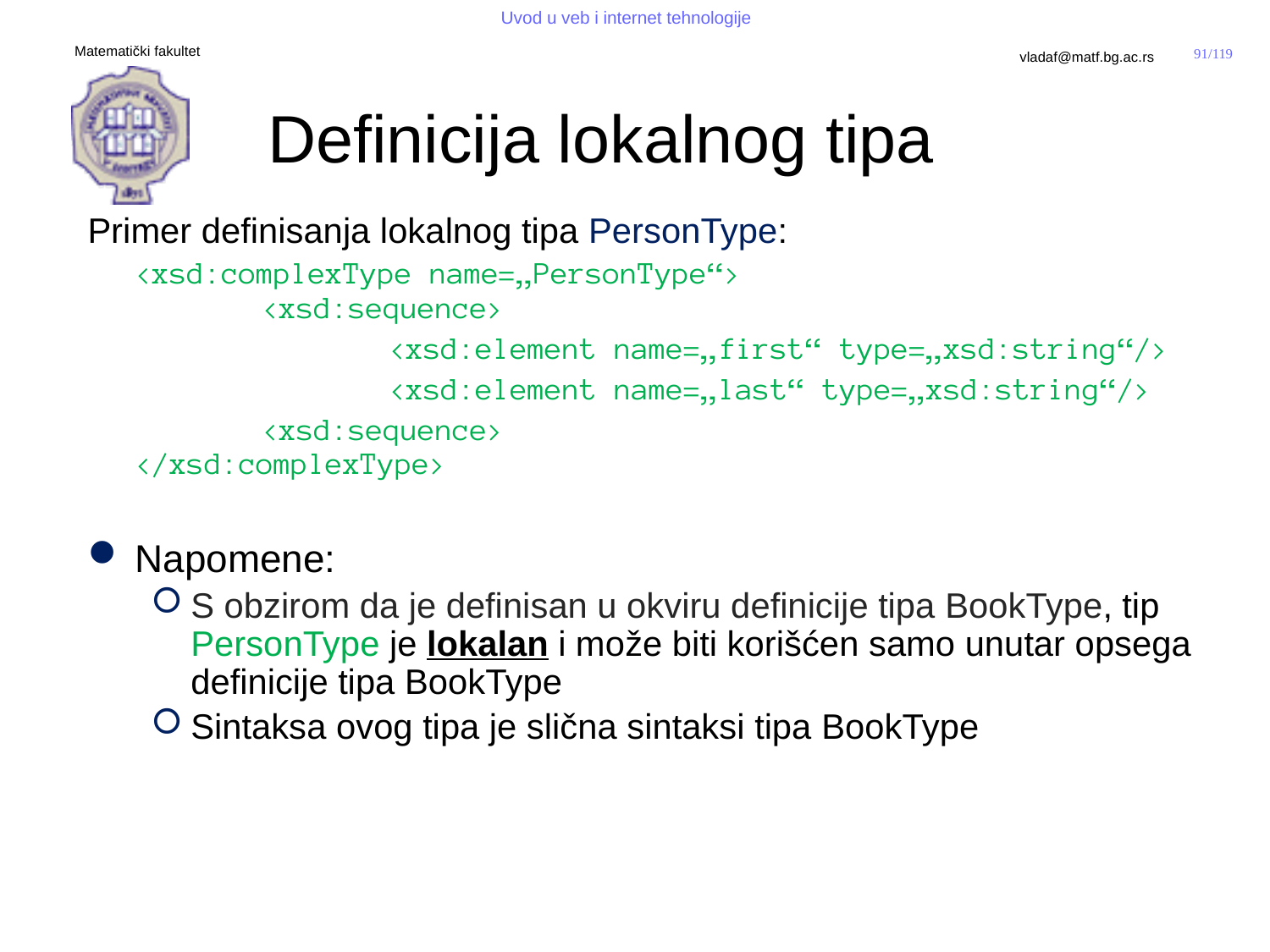

# Definicija lokalnog tipa
Primer definisanja lokalnog tipa PersonType:
	<xsd:complexType name=„PersonType“>
	<xsd:sequence>
			<xsd:element name=„first“ type=„xsd:string“/>
			<xsd:element name=„last“ type=„xsd:string“/>
		<xsd:sequence>
</xsd:complexType>

Napomene:
S obzirom da je definisan u okviru definicije tipa BookType, tip PersonType je lokalan i može biti korišćen samo unutar opsega definicije tipa BookType
Sintaksa ovog tipa je slična sintaksi tipa BookType